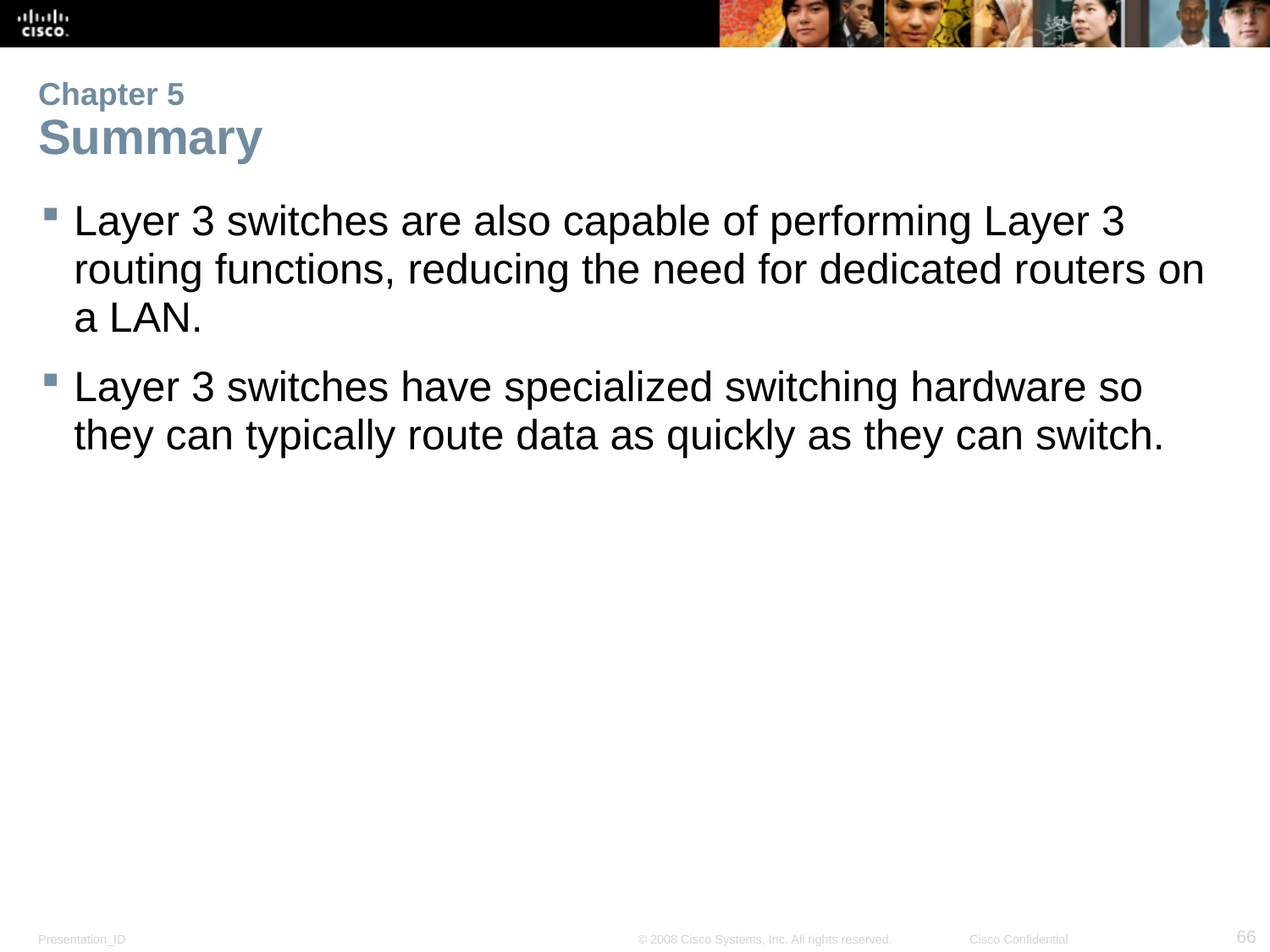

# Chapter 5 Summary
Layer 3 switches are also capable of performing Layer 3 routing functions, reducing the need for dedicated routers on a LAN.
Layer 3 switches have specialized switching hardware so they can typically route data as quickly as they can switch.